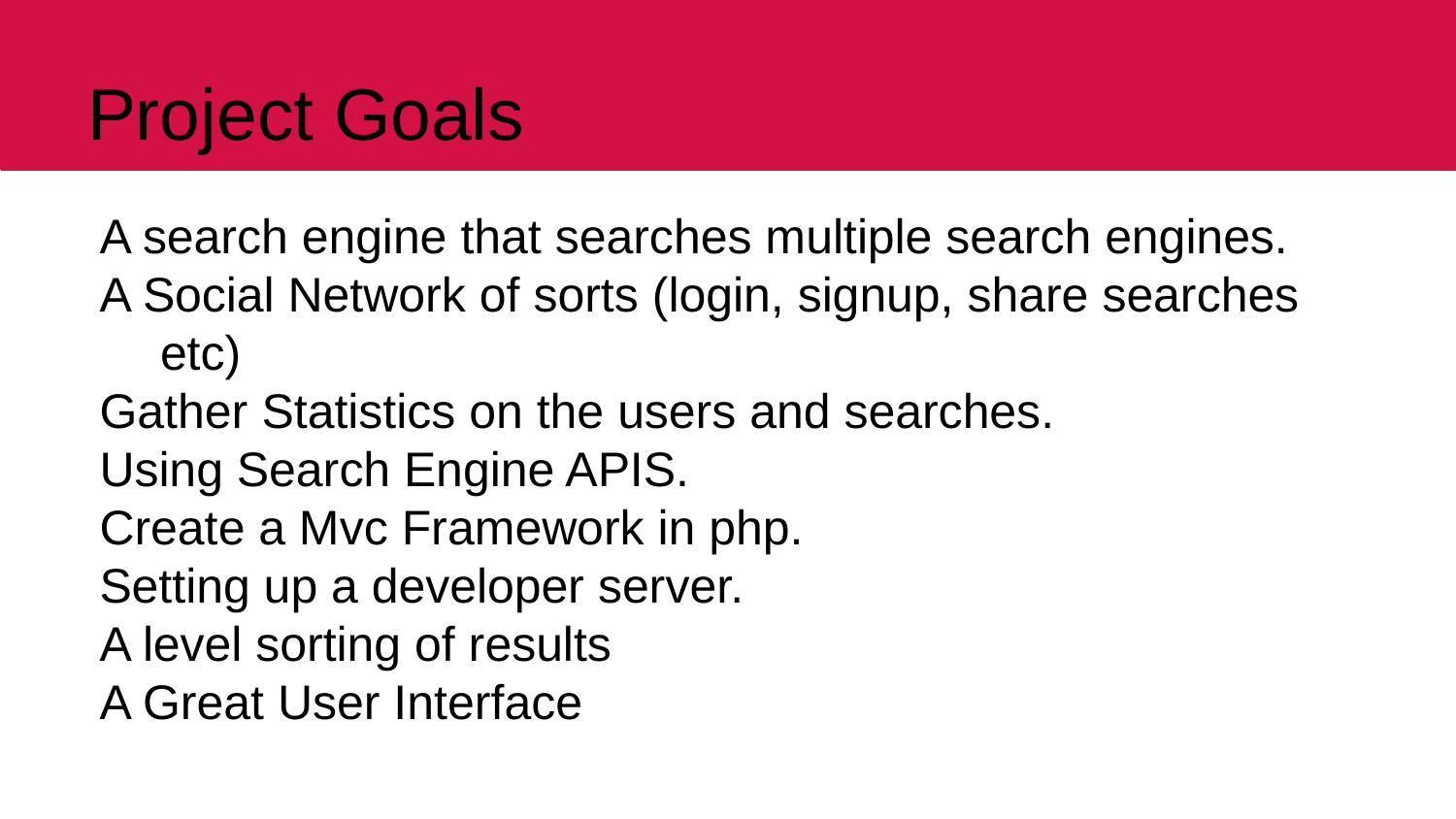

# Project Goals
A search engine that searches multiple search engines.
A Social Network of sorts (login, signup, share searches etc)
Gather Statistics on the users and searches.
Using Search Engine APIS.
Create a Mvc Framework in php.
Setting up a developer server.
A level sorting of results
A Great User Interface